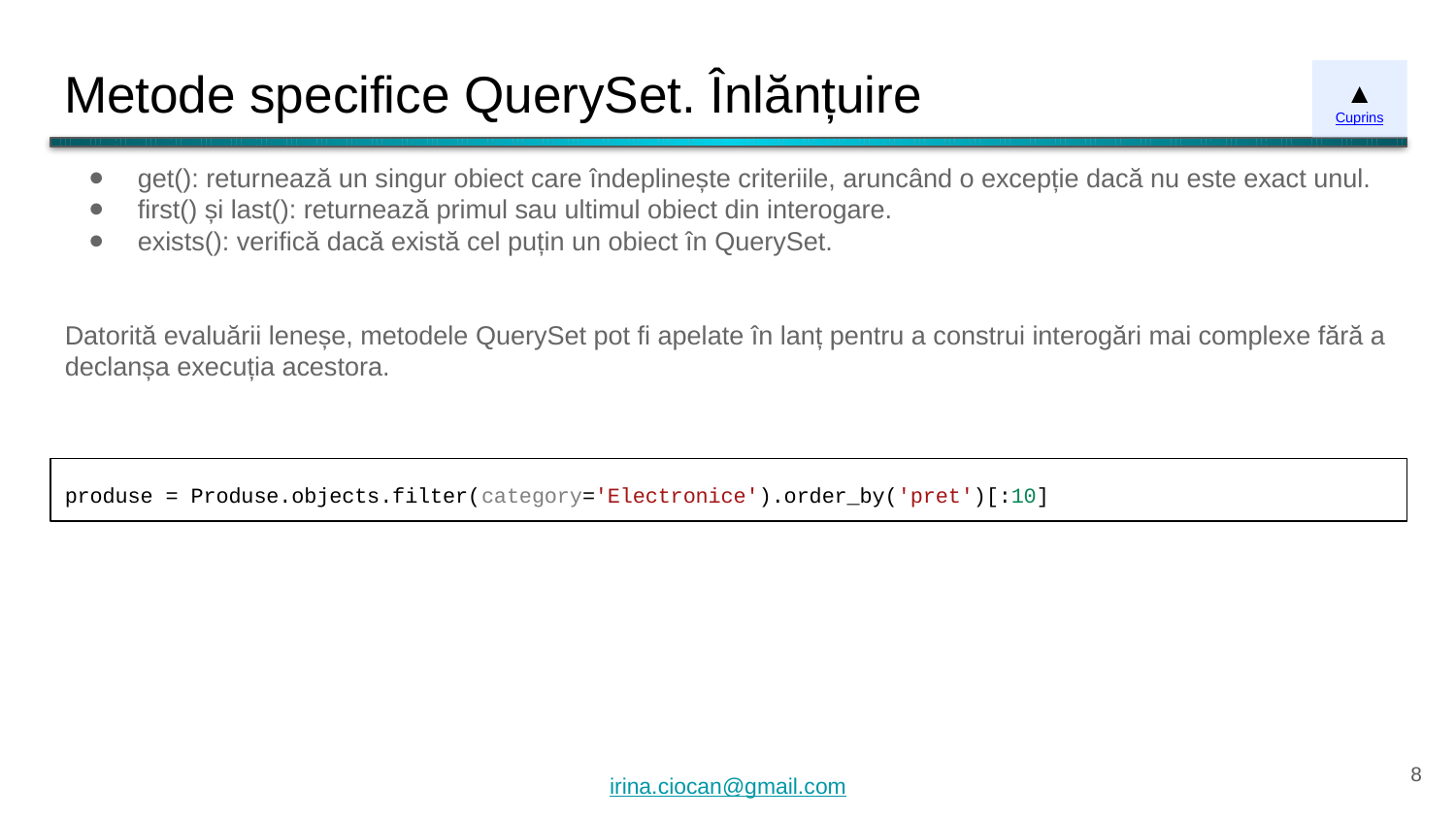

# Metode specifice QuerySet. Înlănțuire
▲
Cuprins

get(): returnează un singur obiect care îndeplinește criteriile, aruncând o excepție dacă nu este exact unul.
first() și last(): returnează primul sau ultimul obiect din interogare.
exists(): verifică dacă există cel puțin un obiect în QuerySet.

Datorită evaluării leneșe, metodele QuerySet pot fi apelate în lanț pentru a construi interogări mai complexe fără a declanșa execuția acestora.
produse = Produse.objects.filter(category='Electronice').order_by('pret')[:10]

8
irina.ciocan@gmail.com